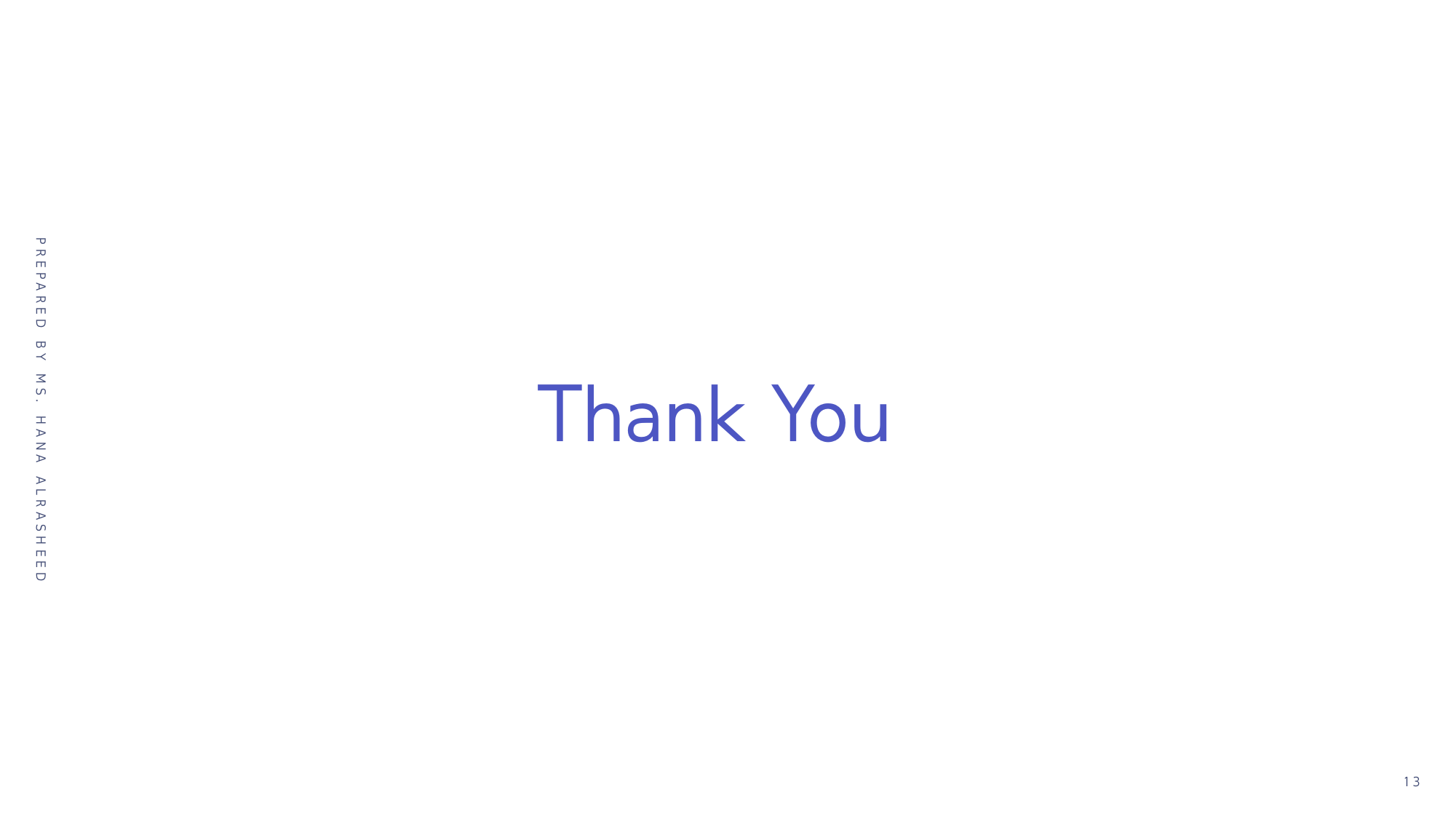

Thank You
Prepared by Ms. Hana AlRasheed
13